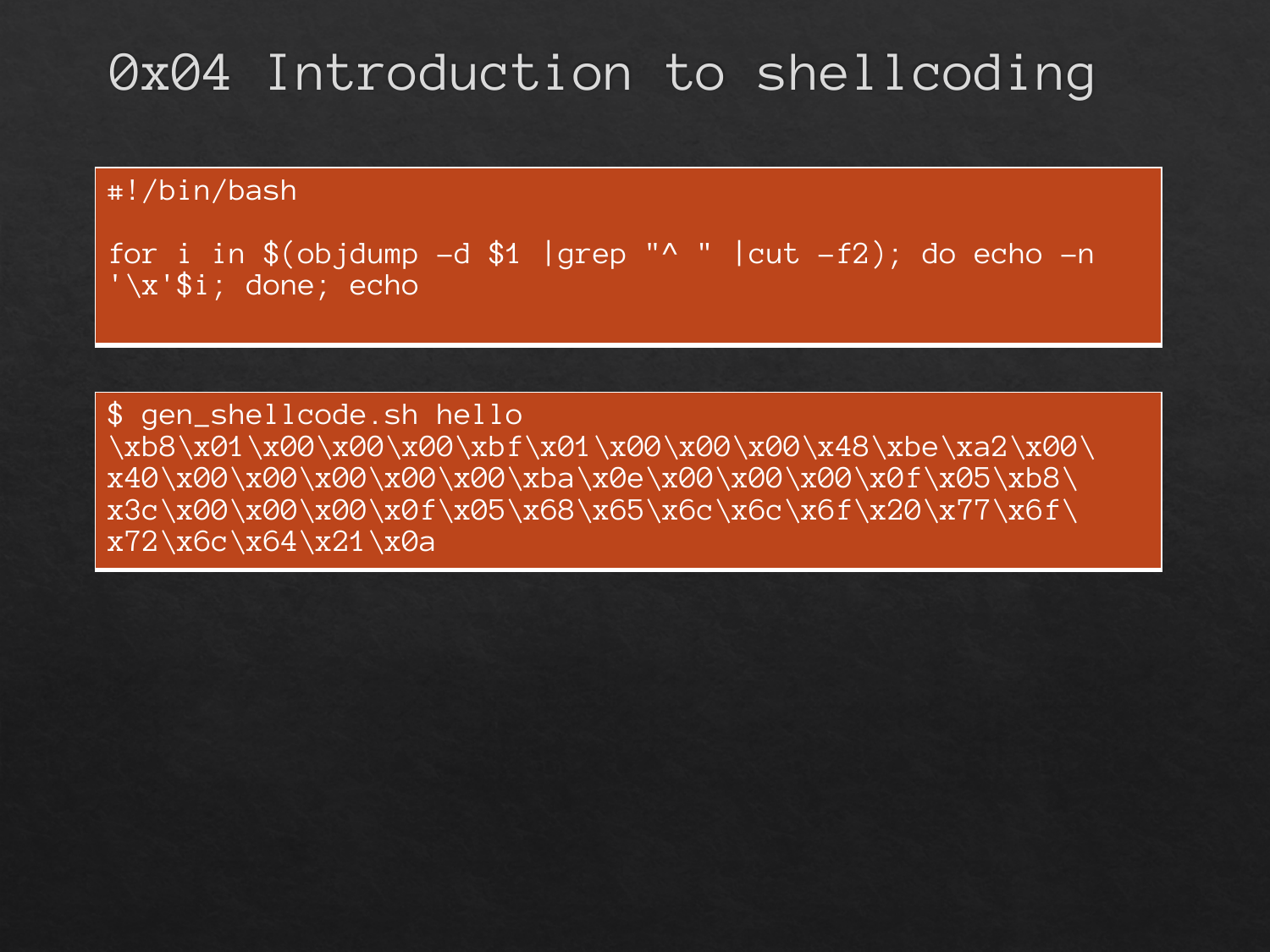

# 0x04 Introduction to shellcoding

| #!/bin/bash for i in $(objdump -d $1 |grep "^ " |cut -f2); do echo -n '\x'$i; done; echo |
| --- |
| $ gen\_shellcode.sh hello \xb8\x01\x00\x00\x00\xbf\x01\x00\x00\x00\x48\xbe\xa2\x00\x40\x00\x00\x00\x00\x00\xba\x0e\x00\x00\x00\x0f\x05\xb8\x3c\x00\x00\x00\x0f\x05\x68\x65\x6c\x6c\x6f\x20\x77\x6f\x72\x6c\x64\x21\x0a |
| --- |